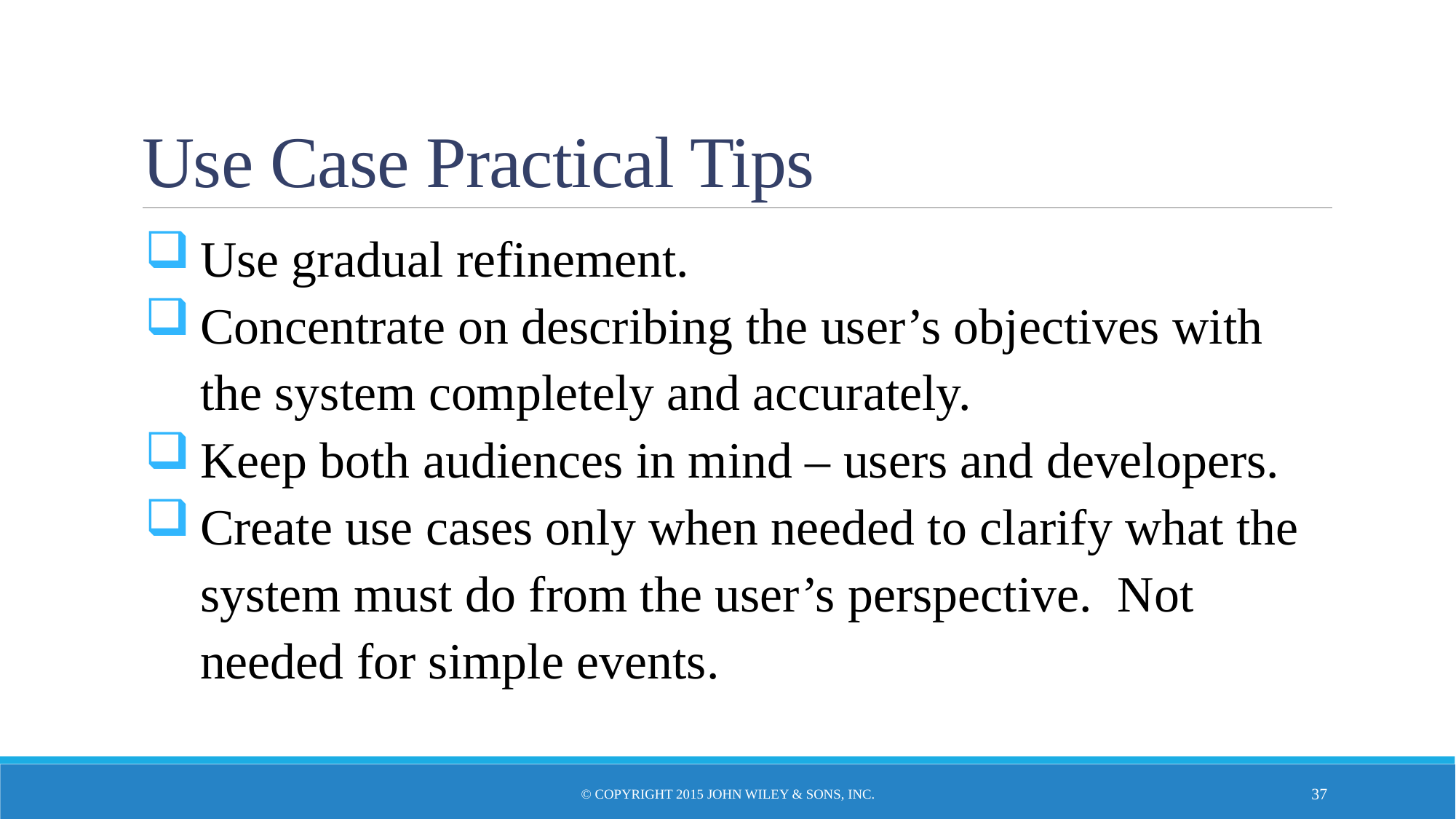

# Use Case Practical Tips
Use gradual refinement.
Concentrate on describing the user’s objectives with the system completely and accurately.
Keep both audiences in mind – users and developers.
Create use cases only when needed to clarify what the system must do from the user’s perspective.  Not needed for simple events.
© Copyright 2015 John Wiley & Sons, Inc.
37